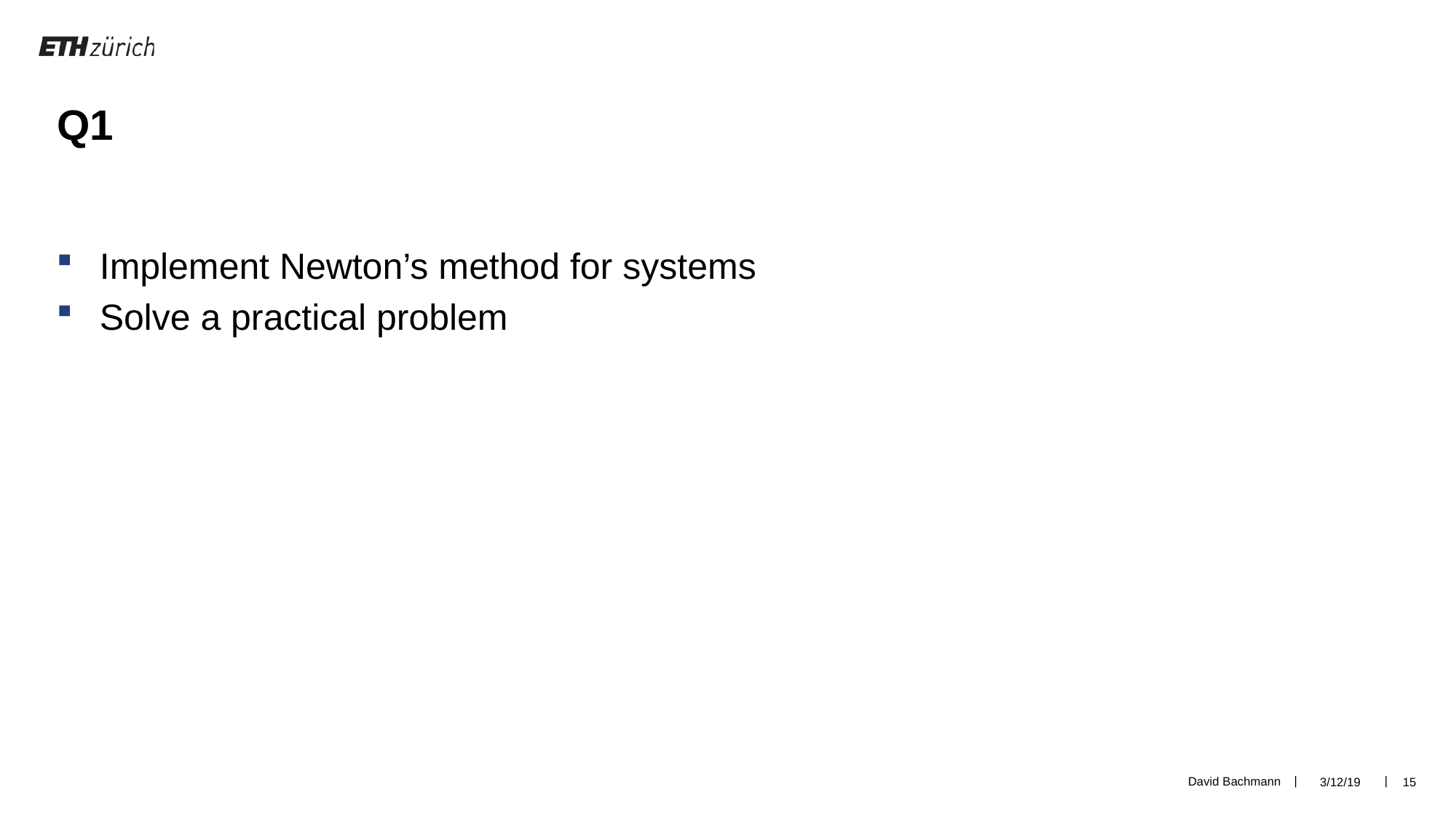

Q1
Implement Newton’s method for systems
Solve a practical problem
David Bachmann
3/12/19
15